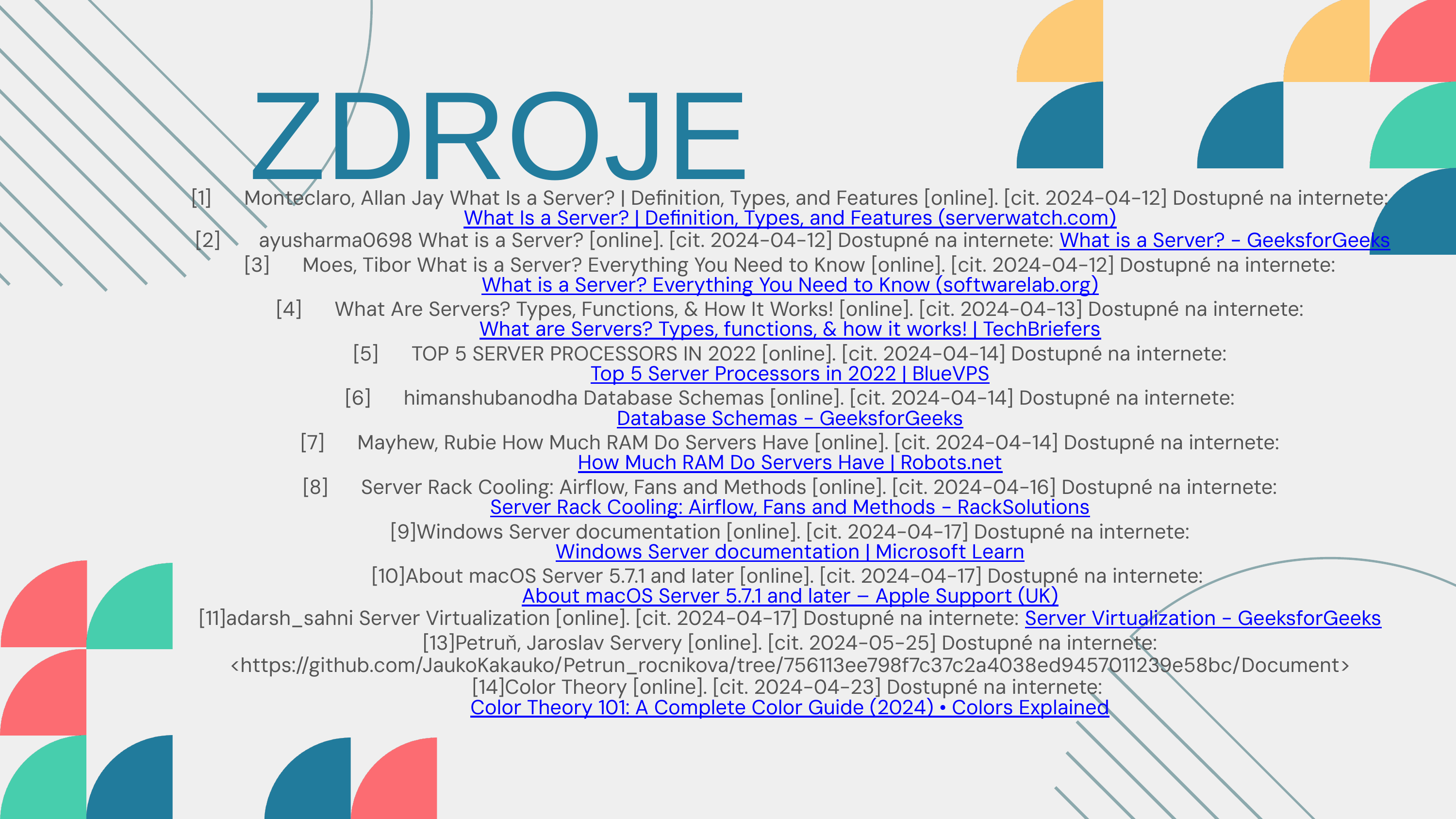

ZDROJE

 [1]      Monteclaro, Allan Jay What Is a Server? | Definition, Types, and Features [online]. [cit. 2024-04-12] Dostupné na internete: What Is a Server? | Definition, Types, and Features (serverwatch.com)
 [2]       ayusharma0698 What is a Server? [online]. [cit. 2024-04-12] Dostupné na internete: What is a Server? - GeeksforGeeks
 [3]      Moes, Tibor What is a Server? Everything You Need to Know [online]. [cit. 2024-04-12] Dostupné na internete: What is a Server? Everything You Need to Know (softwarelab.org)
 [4]      What Are Servers? Types, Functions, & How It Works! [online]. [cit. 2024-04-13] Dostupné na internete: What are Servers? Types, functions, & how it works! | TechBriefers
 [5]      TOP 5 SERVER PROCESSORS IN 2022 [online]. [cit. 2024-04-14] Dostupné na internete: Top 5 Server Processors in 2022 | BlueVPS
 [6]      himanshubanodha Database Schemas [online]. [cit. 2024-04-14] Dostupné na internete: Database Schemas - GeeksforGeeks
 [7]      Mayhew, Rubie How Much RAM Do Servers Have [online]. [cit. 2024-04-14] Dostupné na internete: How Much RAM Do Servers Have | Robots.net
 [8]      Server Rack Cooling: Airflow, Fans and Methods [online]. [cit. 2024-04-16] Dostupné na internete: Server Rack Cooling: Airflow, Fans and Methods - RackSolutions
 [9]Windows Server documentation [online]. [cit. 2024-04-17] Dostupné na internete: Windows Server documentation | Microsoft Learn
[10]About macOS Server 5.7.1 and later [online]. [cit. 2024-04-17] Dostupné na internete: About macOS Server 5.7.1 and later – Apple Support (UK)
[11]adarsh_sahni Server Virtualization [online]. [cit. 2024-04-17] Dostupné na internete: Server Virtualization - GeeksforGeeks
[13]Petruň, Jaroslav Servery [online]. [cit. 2024-05-25] Dostupné na internete: <https://github.com/JaukoKakauko/Petrun_rocnikova/tree/756113ee798f7c37c2a4038ed9457011239e58bc/Document>
[14]Color Theory [online]. [cit. 2024-04-23] Dostupné na internete: Color Theory 101: A Complete Color Guide (2024) • Colors Explained